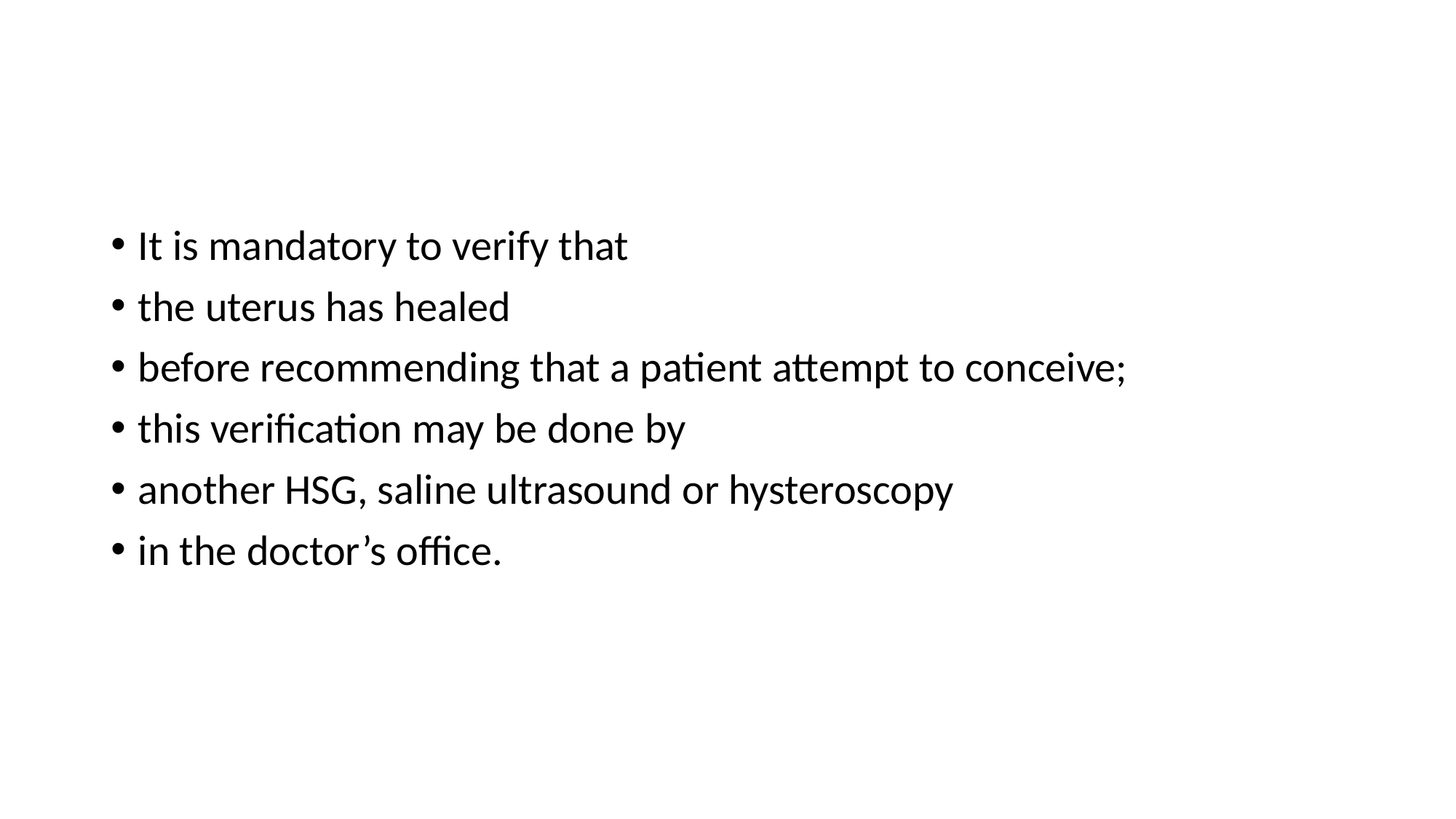

#
It is mandatory to verify that
the uterus has healed
before recommending that a patient attempt to conceive;
this verification may be done by
another HSG, saline ultrasound or hysteroscopy
in the doctor’s office.